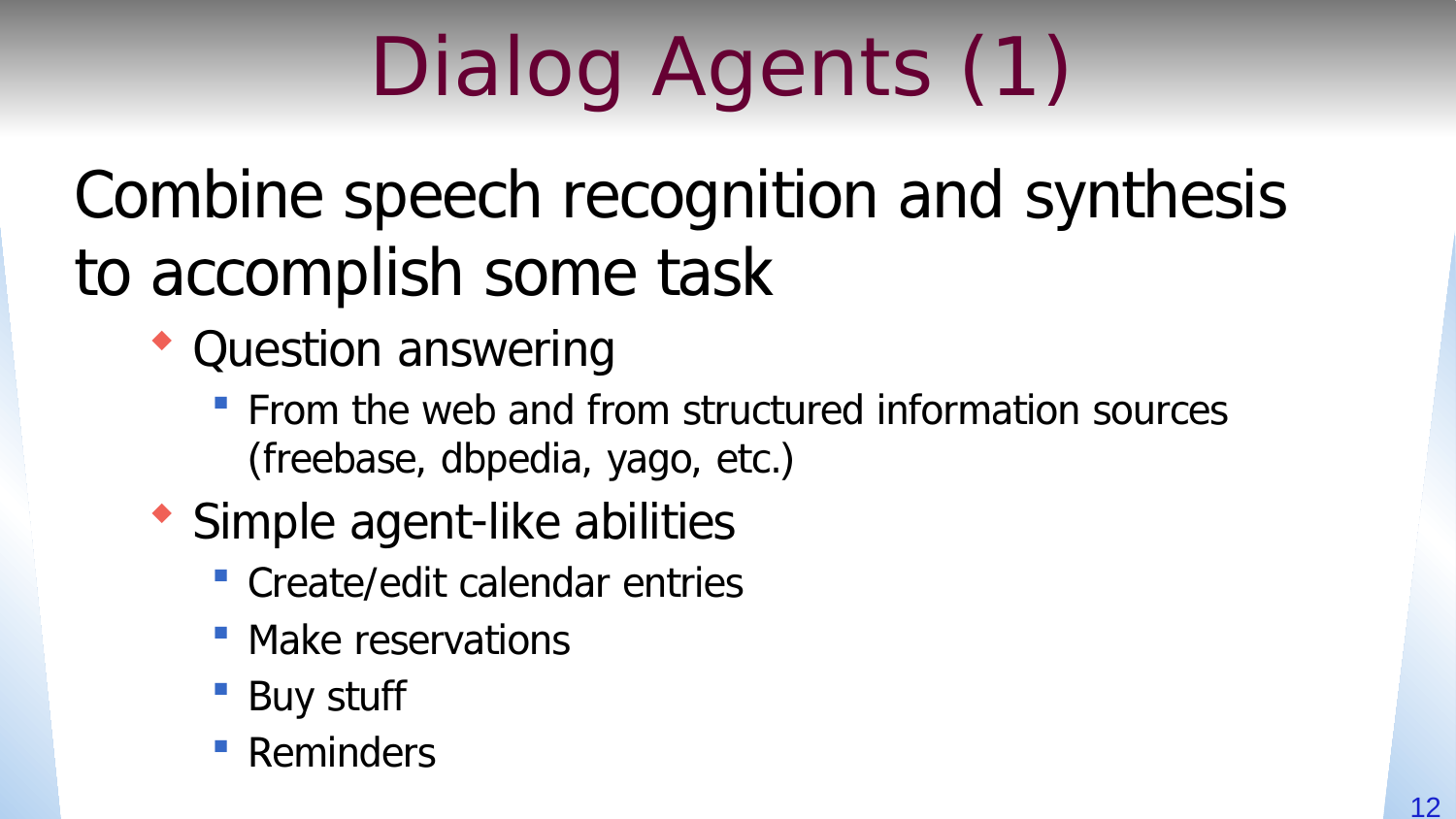

# Dialog Agents (1)
Combine speech recognition and synthesis to accomplish some task
Question answering
From the web and from structured information sources (freebase, dbpedia, yago, etc.)
Simple agent-like abilities
Create/edit calendar entries
Make reservations
Buy stuff
Reminders

12